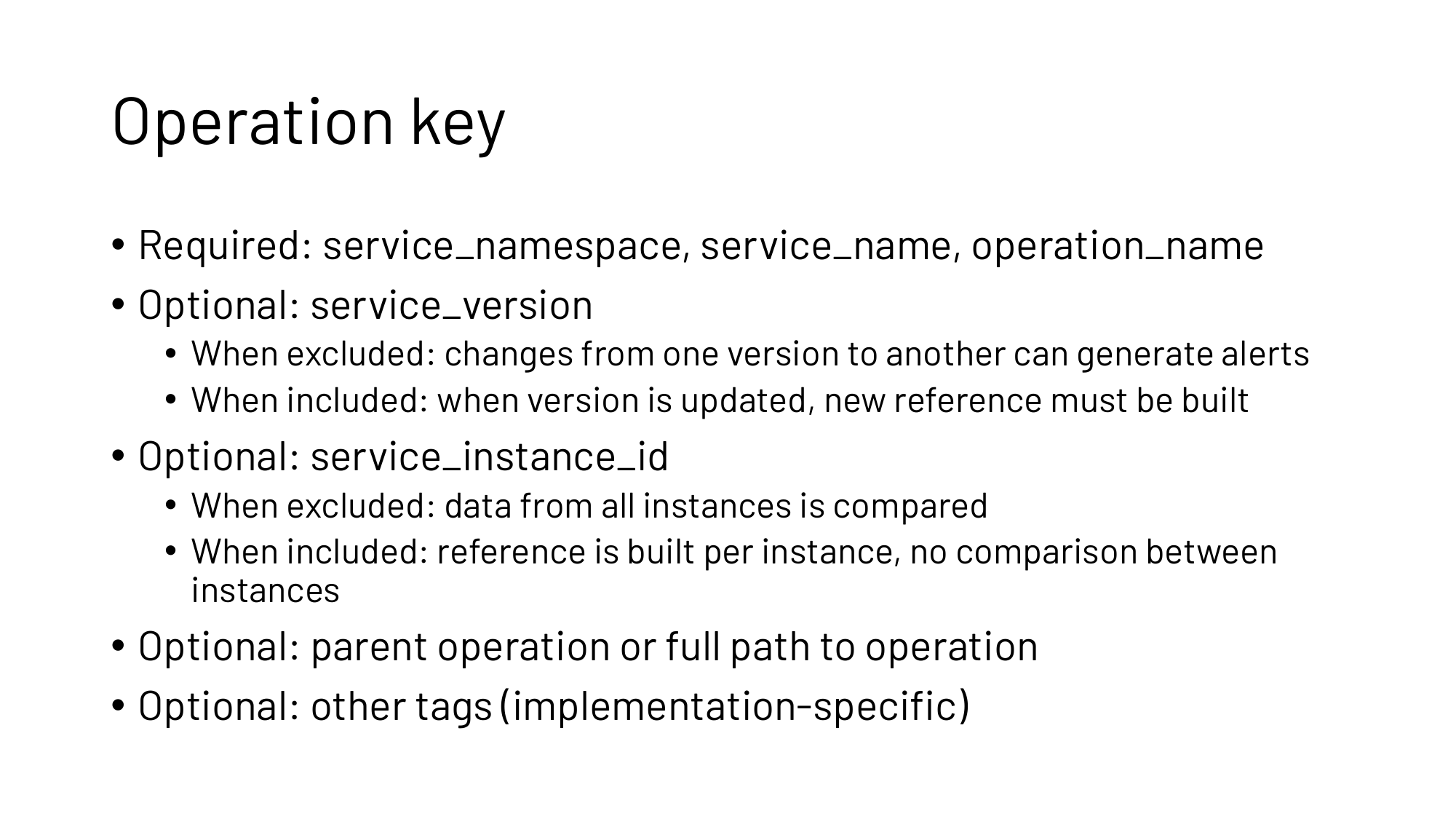

# Operation key
Required: service_namespace, service_name, operation_name
Optional: service_version
When excluded: changes from one version to another can generate alerts
When included: when version is updated, new reference must be built
Optional: service_instance_id
When excluded: data from all instances is compared
When included: reference is built per instance, no comparison between instances
Optional: parent operation or full path to operation
Optional: other tags (implementation-specific)